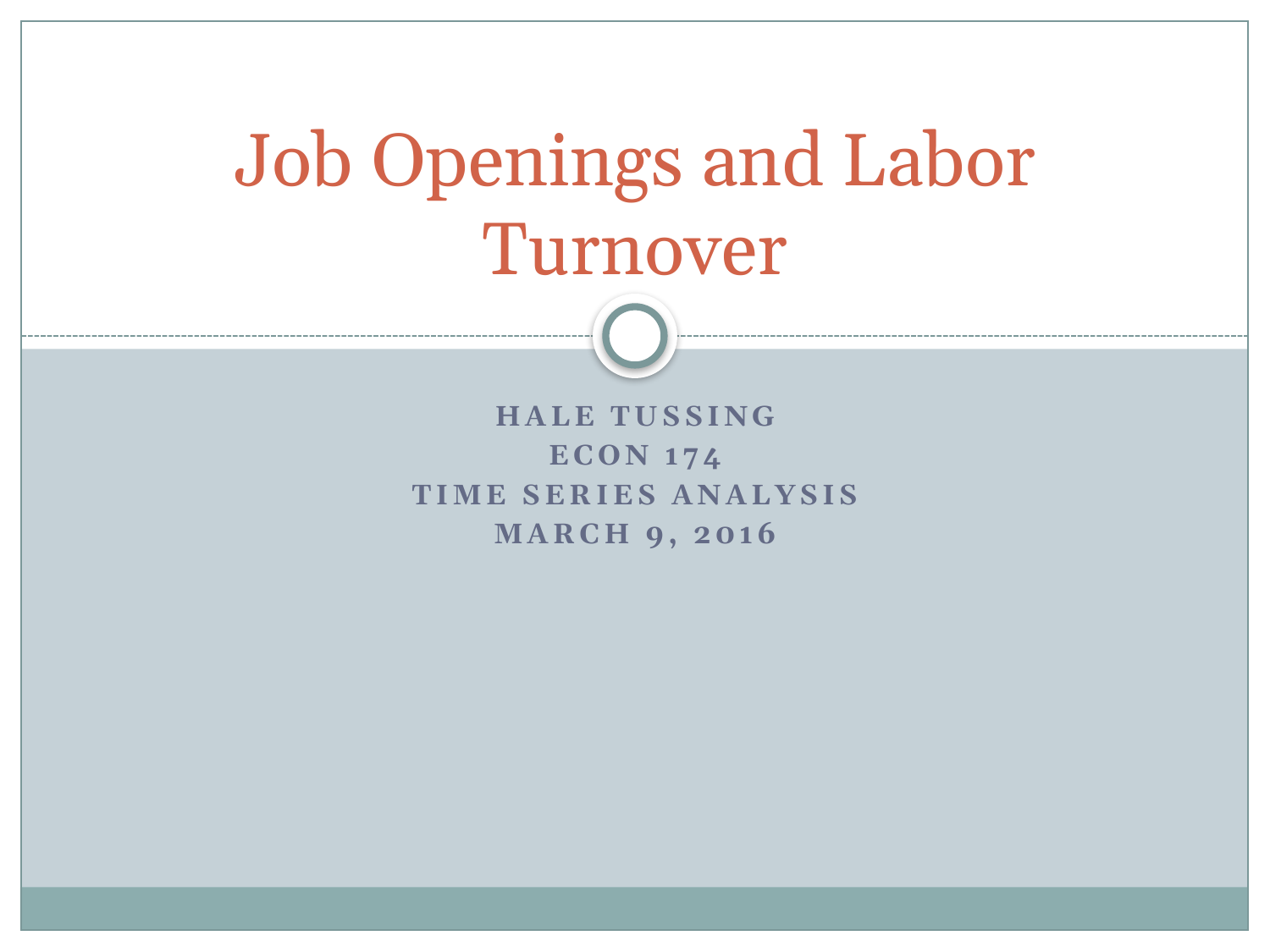

# Job Openings and Labor Turnover
Hale Tussing
Econ 174
Time Series Analysis
March 9, 2016